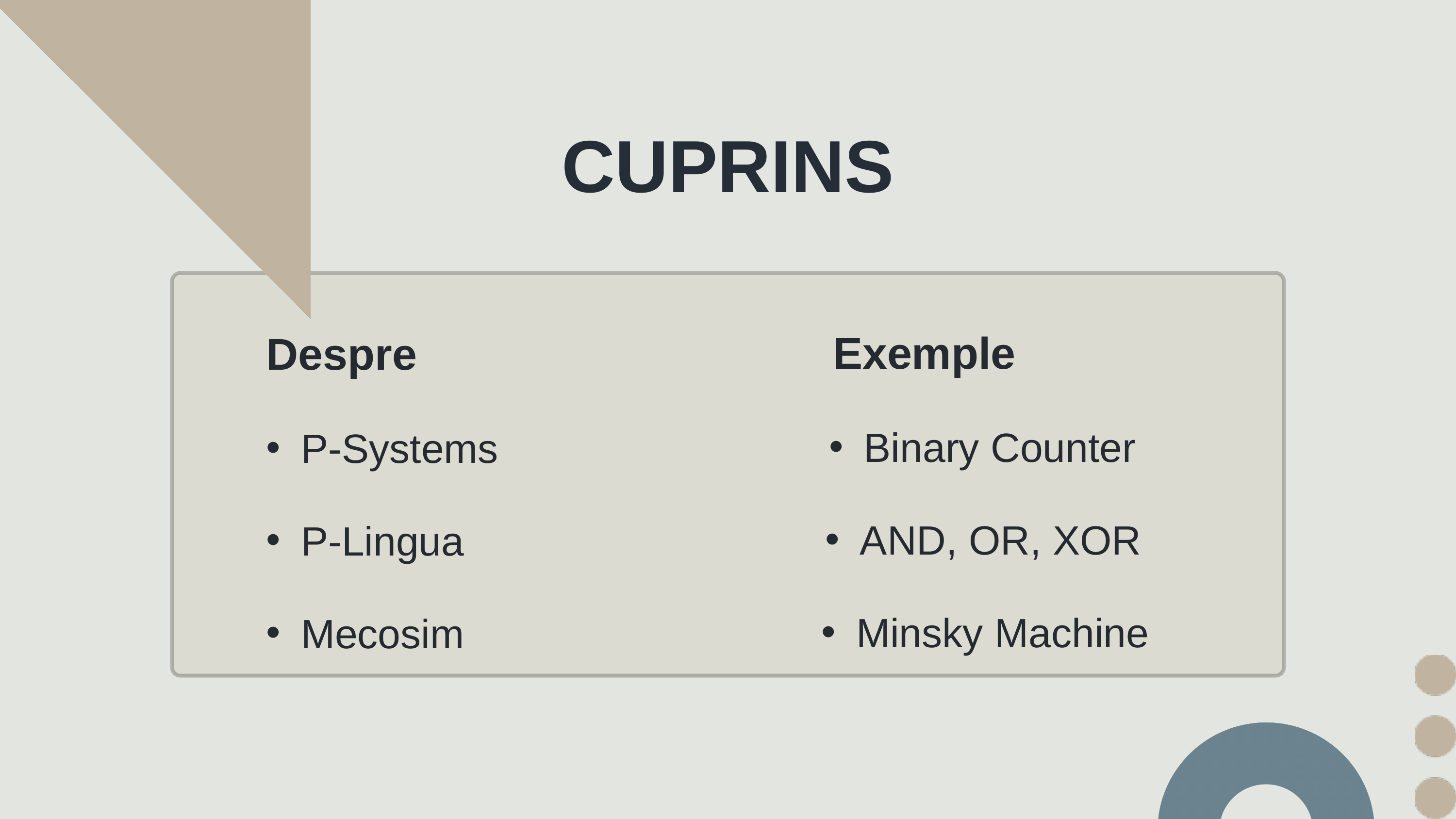

CUPRINS

Exemple
Binary Counter
AND, OR, XOR
Minsky Machine
Despre
P-Systems
P-Lingua
Mecosim